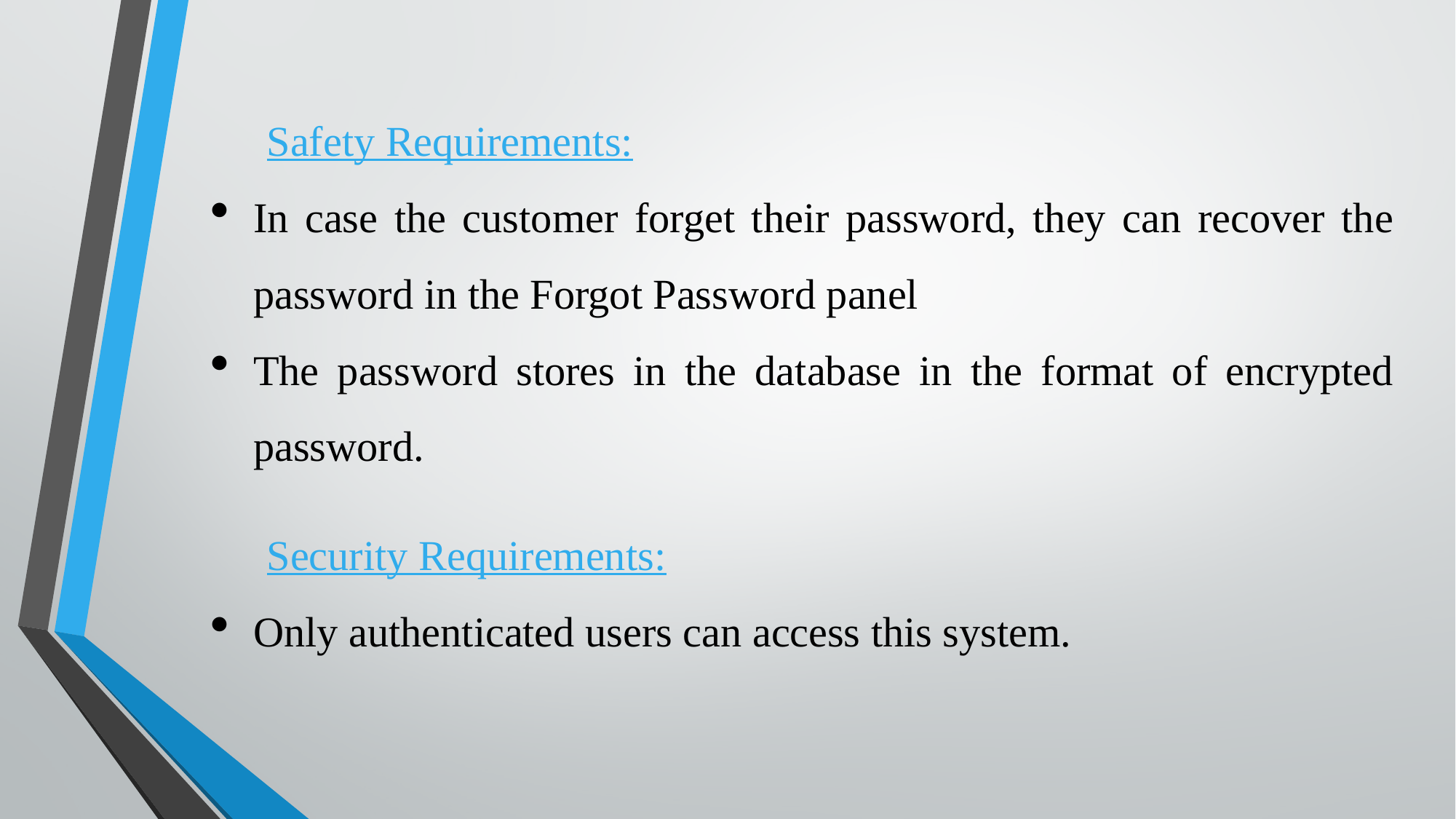

Safety Requirements:
In case the customer forget their password, they can recover the password in the Forgot Password panel
The password stores in the database in the format of encrypted password.

Security Requirements:
Only authenticated users can access this system.